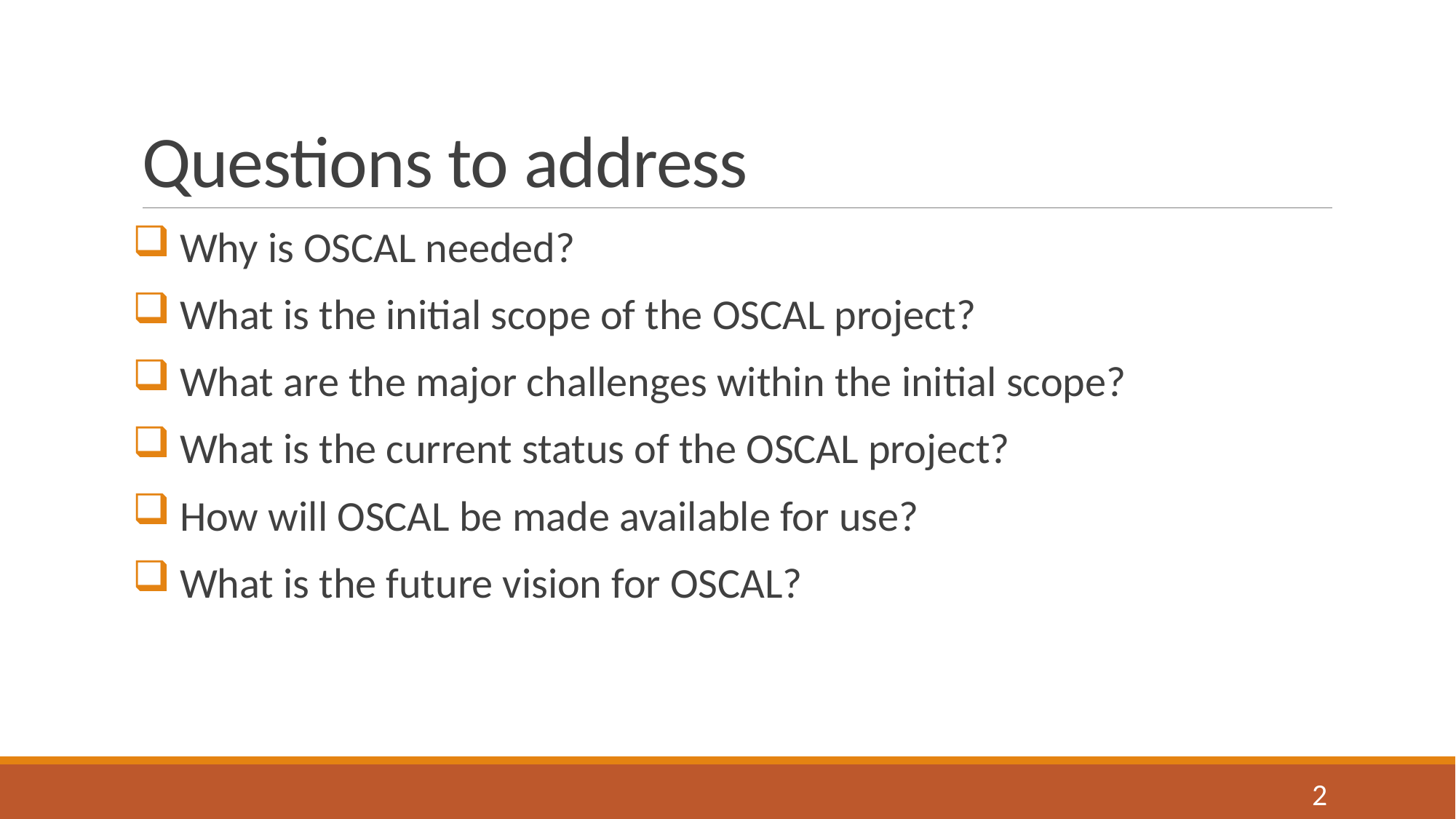

# Questions to address
Why is OSCAL needed?
What is the initial scope of the OSCAL project?
What are the major challenges within the initial scope?
What is the current status of the OSCAL project?
How will OSCAL be made available for use?
What is the future vision for OSCAL?
2